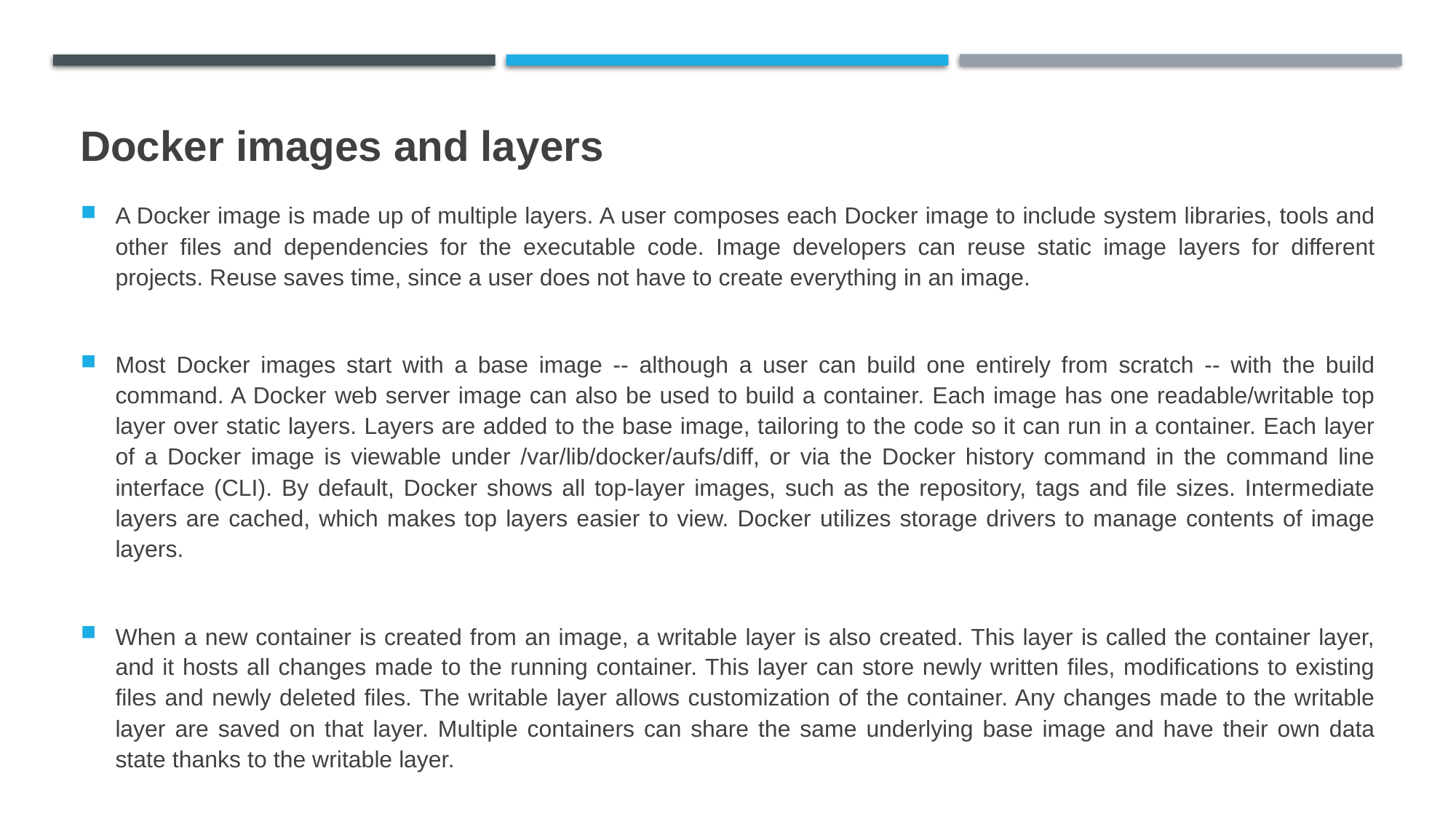

# Docker images and layers
A Docker image is made up of multiple layers. A user composes each Docker image to include system libraries, tools and other files and dependencies for the executable code. Image developers can reuse static image layers for different projects. Reuse saves time, since a user does not have to create everything in an image.

Most Docker images start with a base image -- although a user can build one entirely from scratch -- with the build command. A Docker web server image can also be used to build a container. Each image has one readable/writable top layer over static layers. Layers are added to the base image, tailoring to the code so it can run in a container. Each layer of a Docker image is viewable under /var/lib/docker/aufs/diff, or via the Docker history command in the command line interface (CLI). By default, Docker shows all top-layer images, such as the repository, tags and file sizes. Intermediate layers are cached, which makes top layers easier to view. Docker utilizes storage drivers to manage contents of image layers.

When a new container is created from an image, a writable layer is also created. This layer is called the container layer, and it hosts all changes made to the running container. This layer can store newly written files, modifications to existing files and newly deleted files. The writable layer allows customization of the container. Any changes made to the writable layer are saved on that layer. Multiple containers can share the same underlying base image and have their own data state thanks to the writable layer.